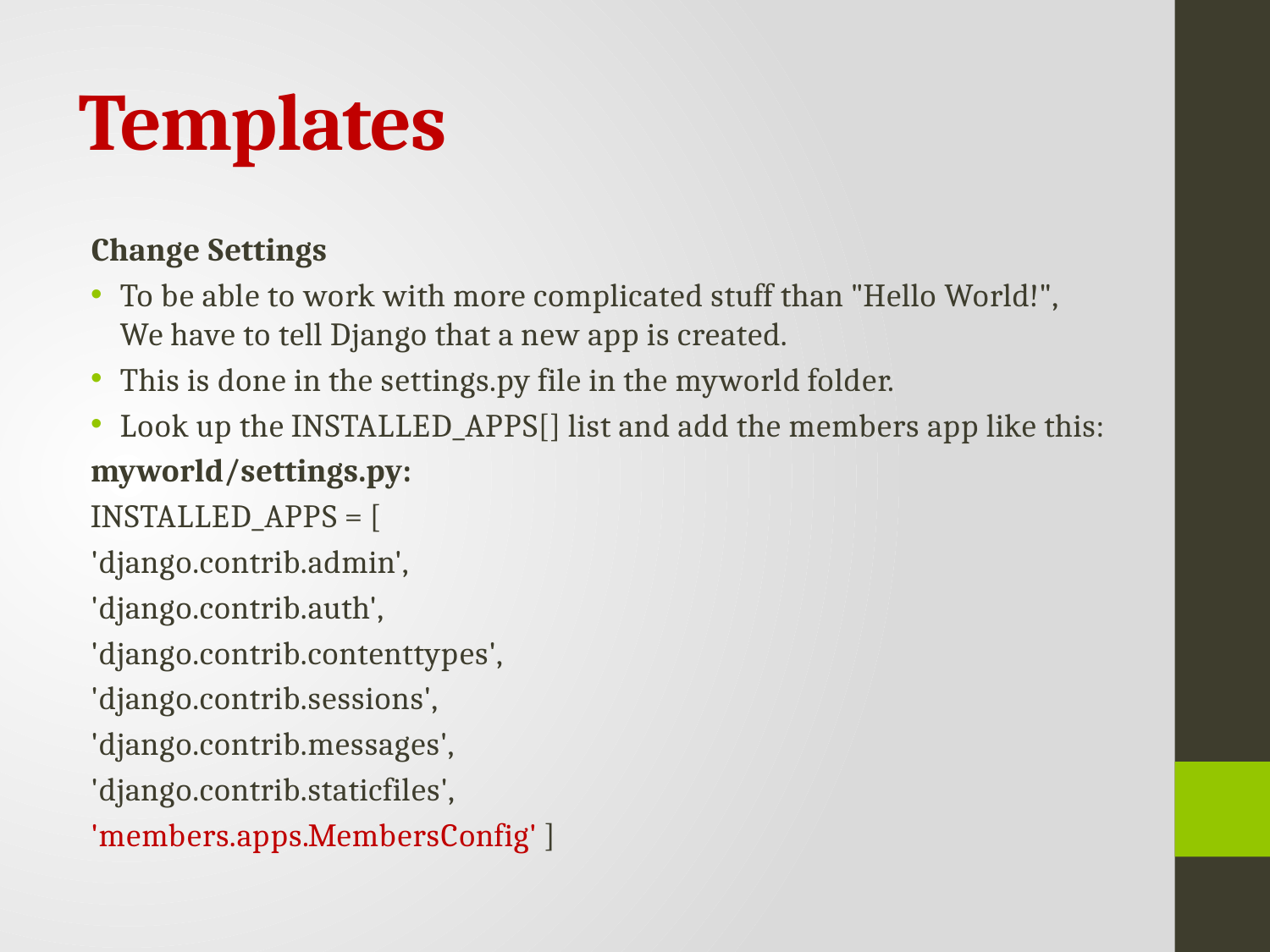

# Templates
Change Settings
To be able to work with more complicated stuff than "Hello World!", We have to tell Django that a new app is created.
This is done in the settings.py file in the myworld folder.
Look up the INSTALLED_APPS[] list and add the members app like this:
myworld/settings.py:
INSTALLED_APPS = [
'django.contrib.admin',
'django.contrib.auth',
'django.contrib.contenttypes',
'django.contrib.sessions',
'django.contrib.messages',
'django.contrib.staticfiles',
'members.apps.MembersConfig' ]